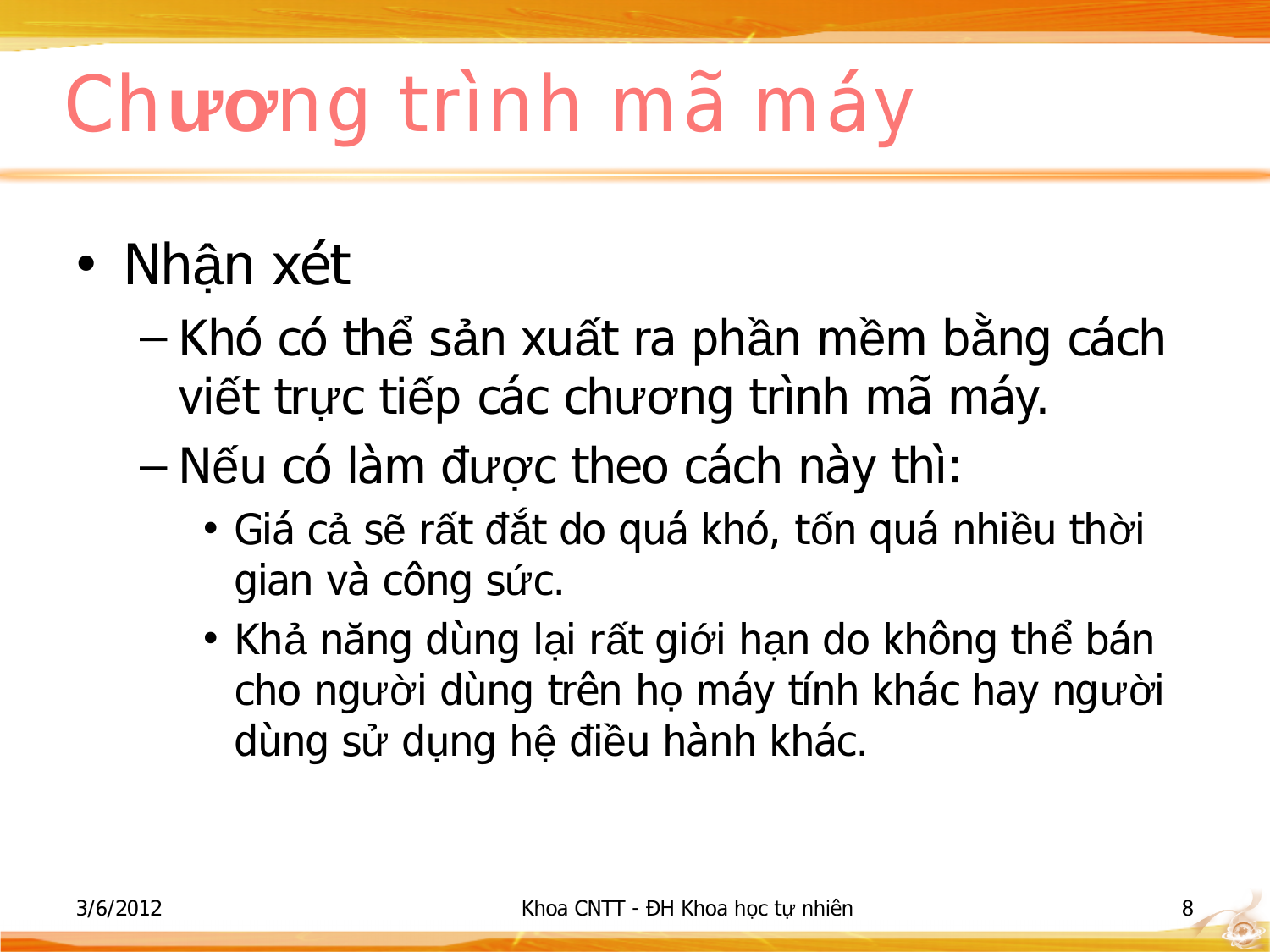

# Chương trình mã máy
Nhận xét
Khó có thể sản xuất ra phần mềm bằng cách viết trực tiếp các chương trình mã máy.
Nếu có làm được theo cách này thì:
Giá cả sẽ rất đắt do quá khó, tốn quá nhiều thời gian và công sức.
Khả năng dùng lại rất giới hạn do không thể bán cho người dùng trên họ máy tính khác hay người dùng sử dụng hệ điều hành khác.
3/6/2012
Khoa CNTT - ĐH Khoa học tự nhiên
8